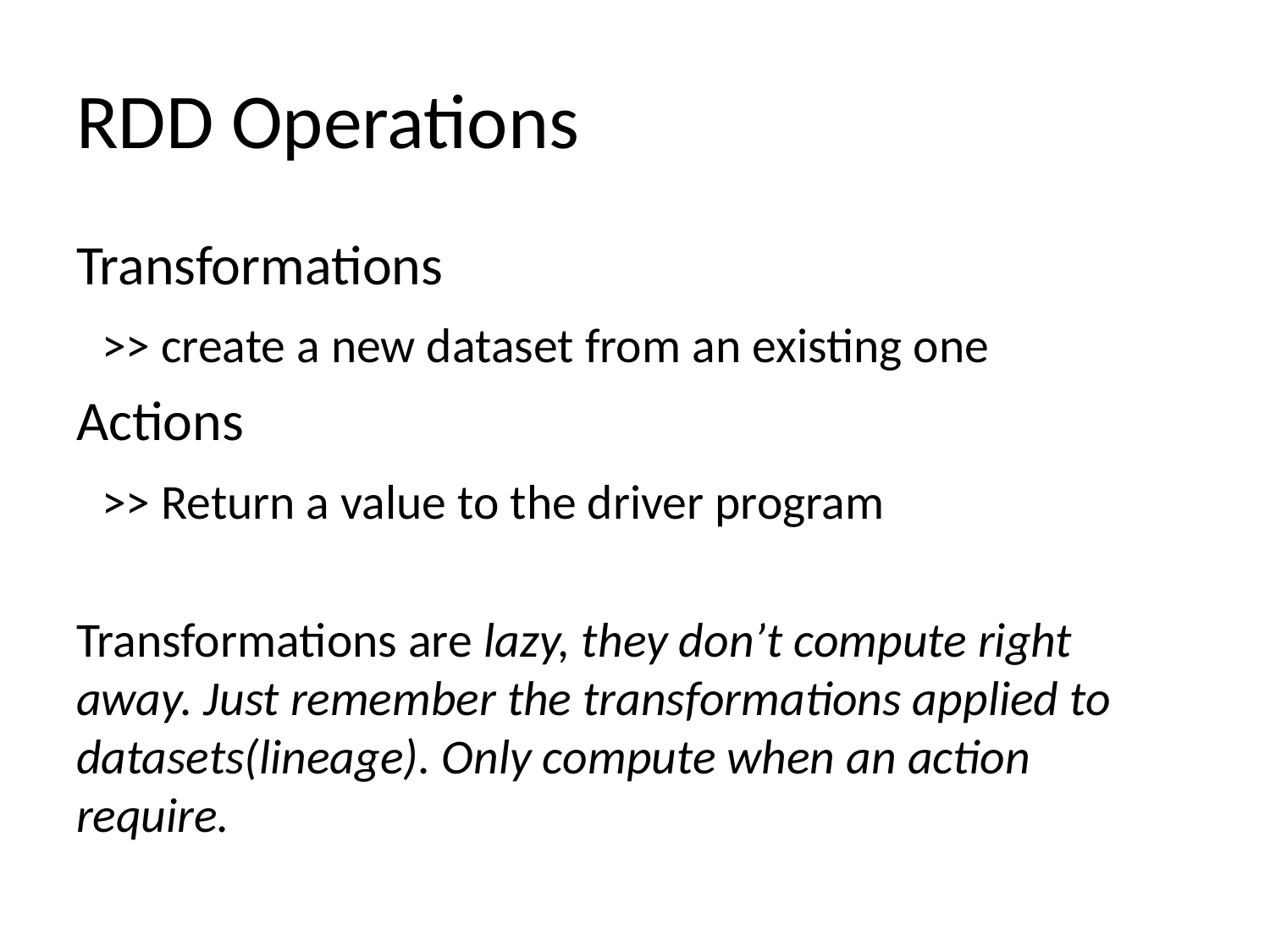

# RDD Operations
Transformations
  >> create a new dataset from an existing one
Actions
  >> Return a value to the driver program

Transformations are lazy, they don’t compute right away. Just remember the transformations applied to datasets(lineage). Only compute when an action require.